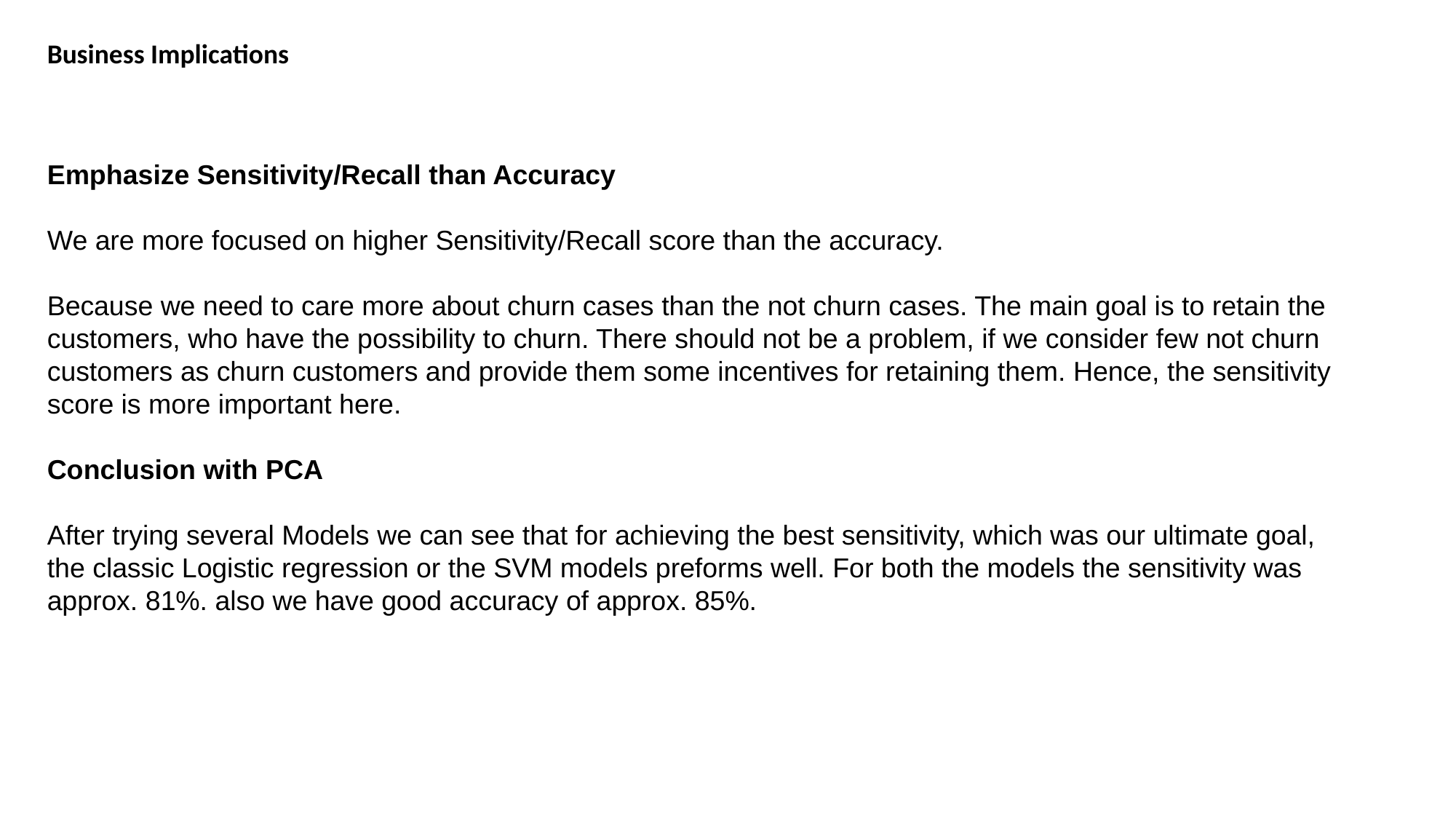

Business Implications
Emphasize Sensitivity/Recall than Accuracy

We are more focused on higher Sensitivity/Recall score than the accuracy.

Because we need to care more about churn cases than the not churn cases. The main goal is to retain the customers, who have the possibility to churn. There should not be a problem, if we consider few not churn customers as churn customers and provide them some incentives for retaining them. Hence, the sensitivity score is more important here.

Conclusion with PCA

After trying several Models we can see that for achieving the best sensitivity, which was our ultimate goal, the classic Logistic regression or the SVM models preforms well. For both the models the sensitivity was approx. 81%. also we have good accuracy of approx. 85%.